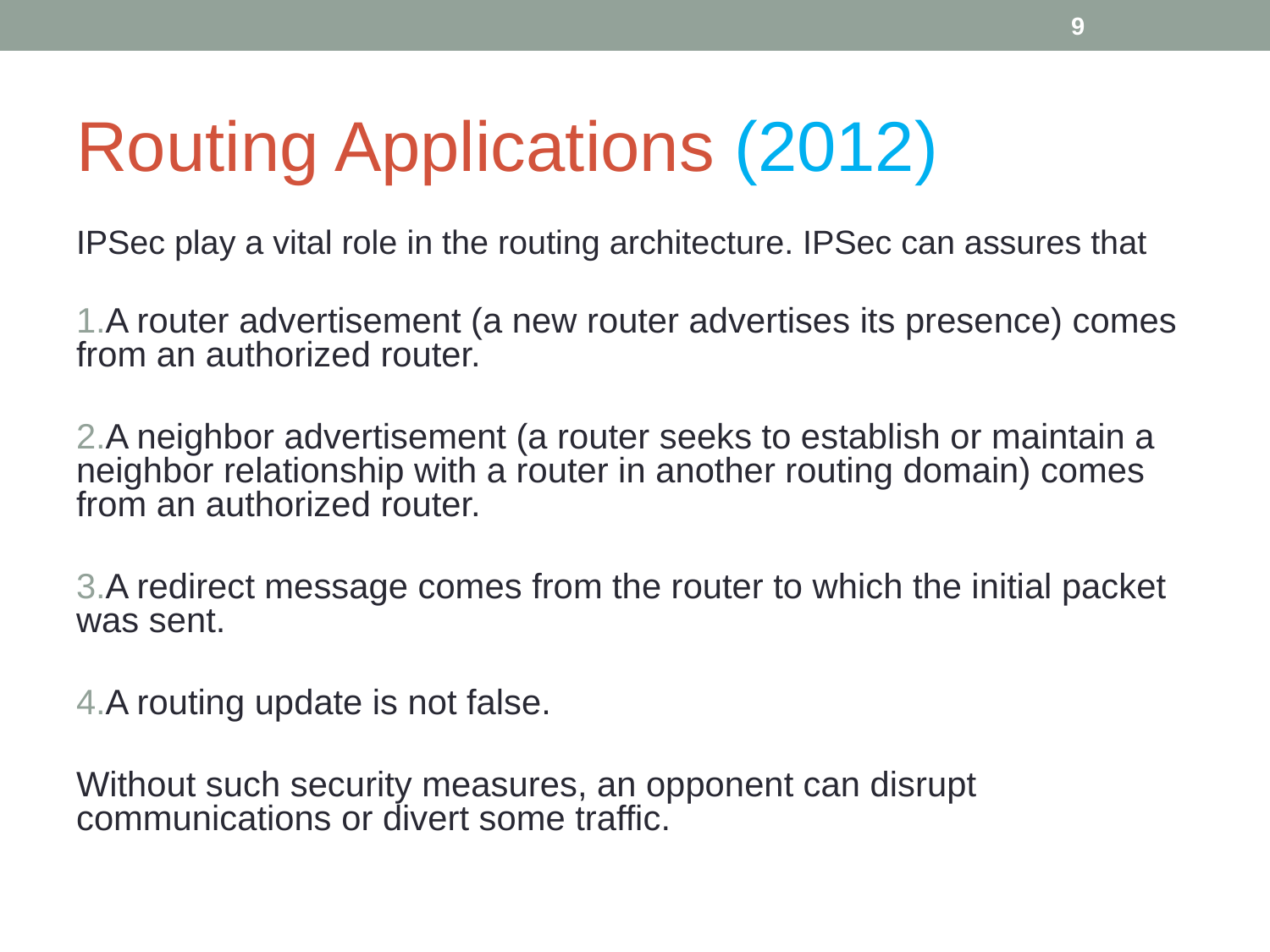

9
# Routing Applications (2012)
IPSec play a vital role in the routing architecture. IPSec can assures that

A router advertisement (a new router advertises its presence) comes from an authorized router.

A neighbor advertisement (a router seeks to establish or maintain a neighbor relationship with a router in another routing domain) comes from an authorized router.

A redirect message comes from the router to which the initial packet was sent.

A routing update is not false.

Without such security measures, an opponent can disrupt communications or divert some traffic.